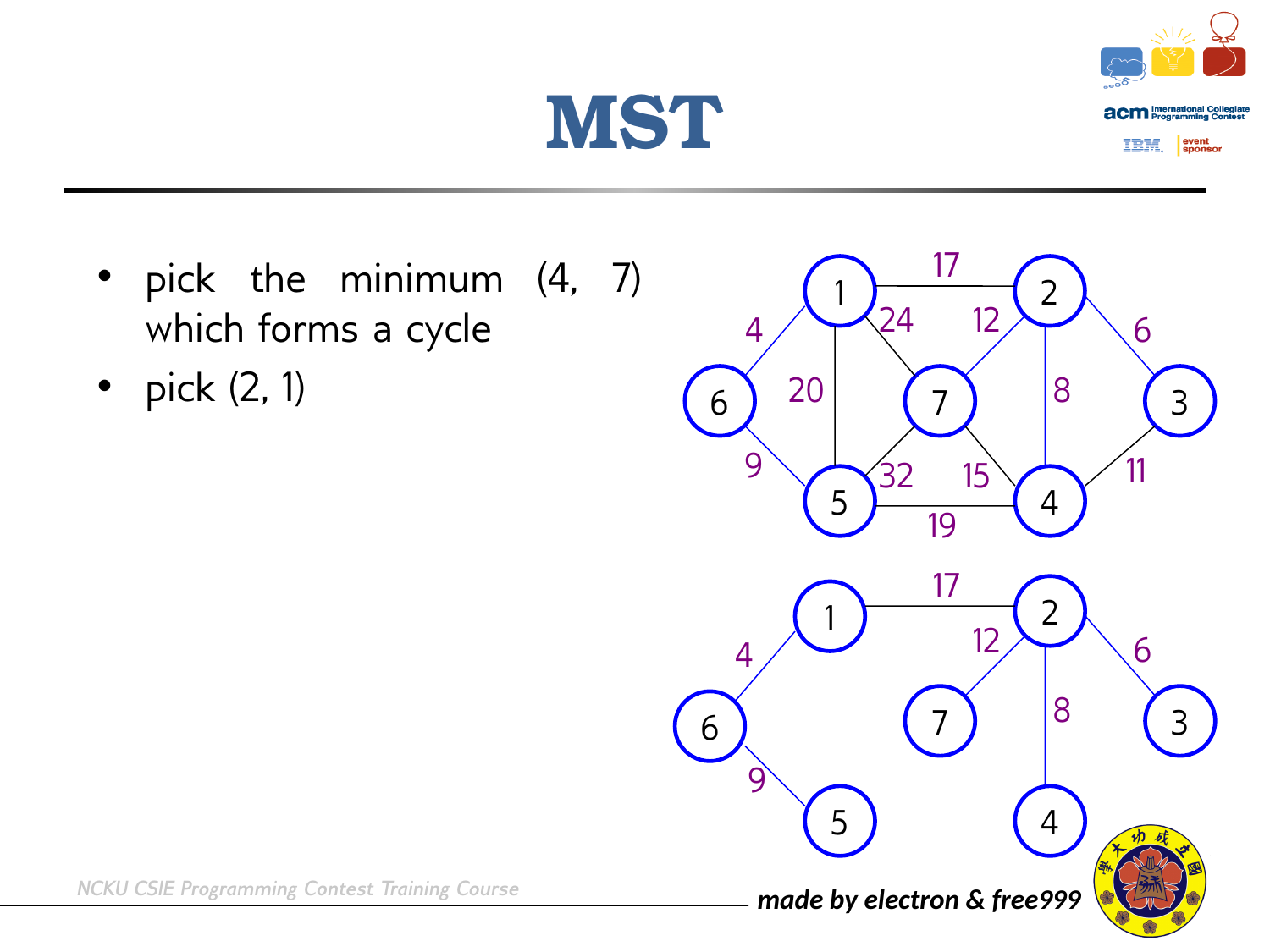

# MST
17
pick the minimum (4, 7) which forms a cycle
pick (2, 1)
1
2

24
12

4
6

20
8
6
7
3

9
11
32
15
5
4
19

17
2
1

12

6
4

8
7
3
6

9
5
4
NCKU CSIE Programming Contest Training Course